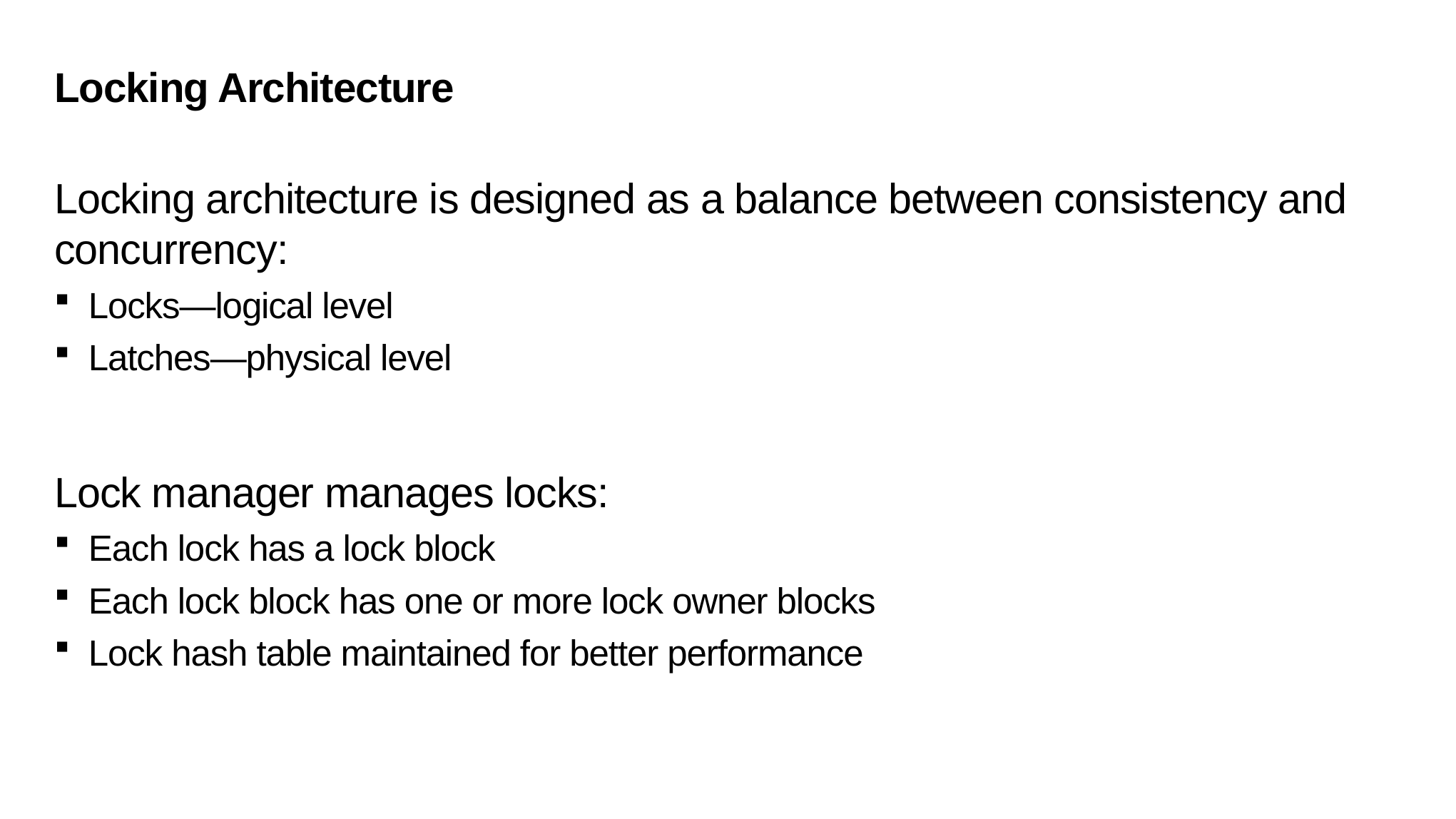

# Locking Architecture

Locking architecture is designed as a balance between consistency and concurrency:
Locks—logical level
Latches—physical level

Lock manager manages locks:
Each lock has a lock block
Each lock block has one or more lock owner blocks
Lock hash table maintained for better performance